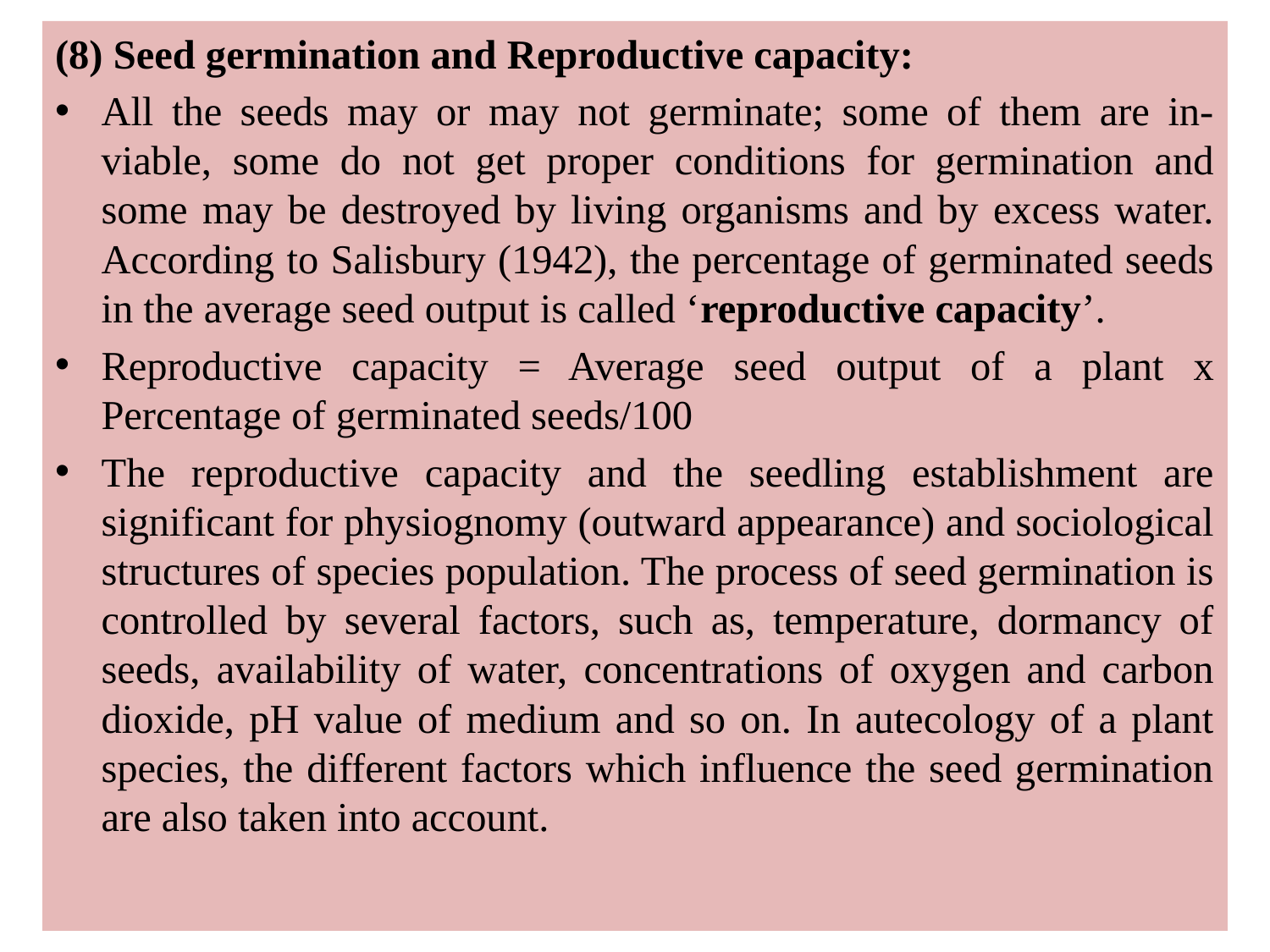

(8) Seed germination and Reproductive capacity:
All the seeds may or may not germinate; some of them are in-viable, some do not get proper conditions for germination and some may be destroyed by living organisms and by excess water. According to Salisbury (1942), the percentage of germinated seeds in the average seed output is called ‘reproductive capacity’.
Reproductive capacity = Average seed output of a plant x Percentage of germinated seeds/100
The reproductive capacity and the seedling establishment are significant for physiognomy (outward appearance) and sociological structures of species population. The process of seed germination is controlled by several factors, such as, temperature, dormancy of seeds, availability of water, concentrations of oxygen and carbon dioxide, pH value of medium and so on. In autecology of a plant species, the different factors which influence the seed germination are also taken into account.